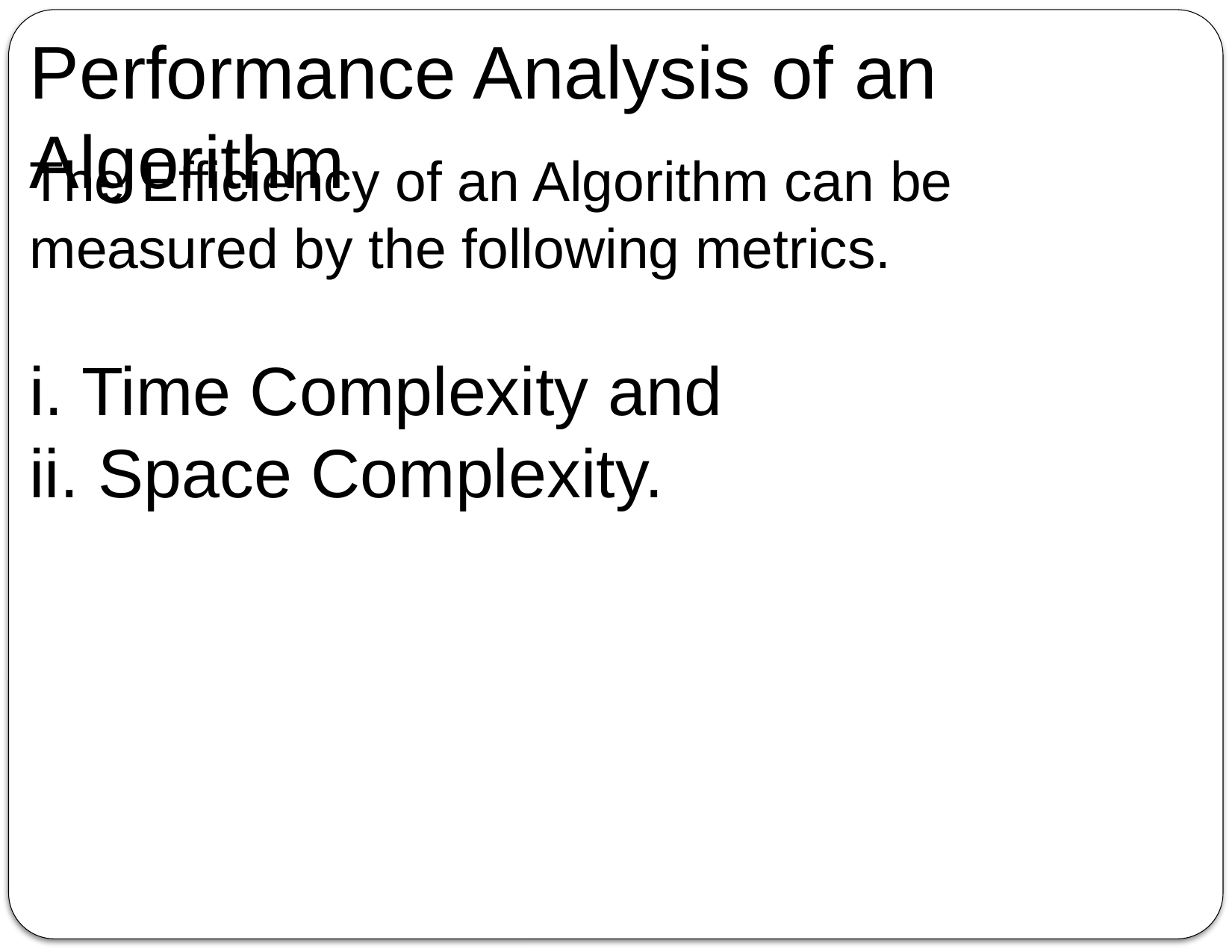

Performance Analysis of an Algorithm
The Efficiency of an Algorithm can be measured by the following metrics.

i. Time Complexity and
ii. Space Complexity.